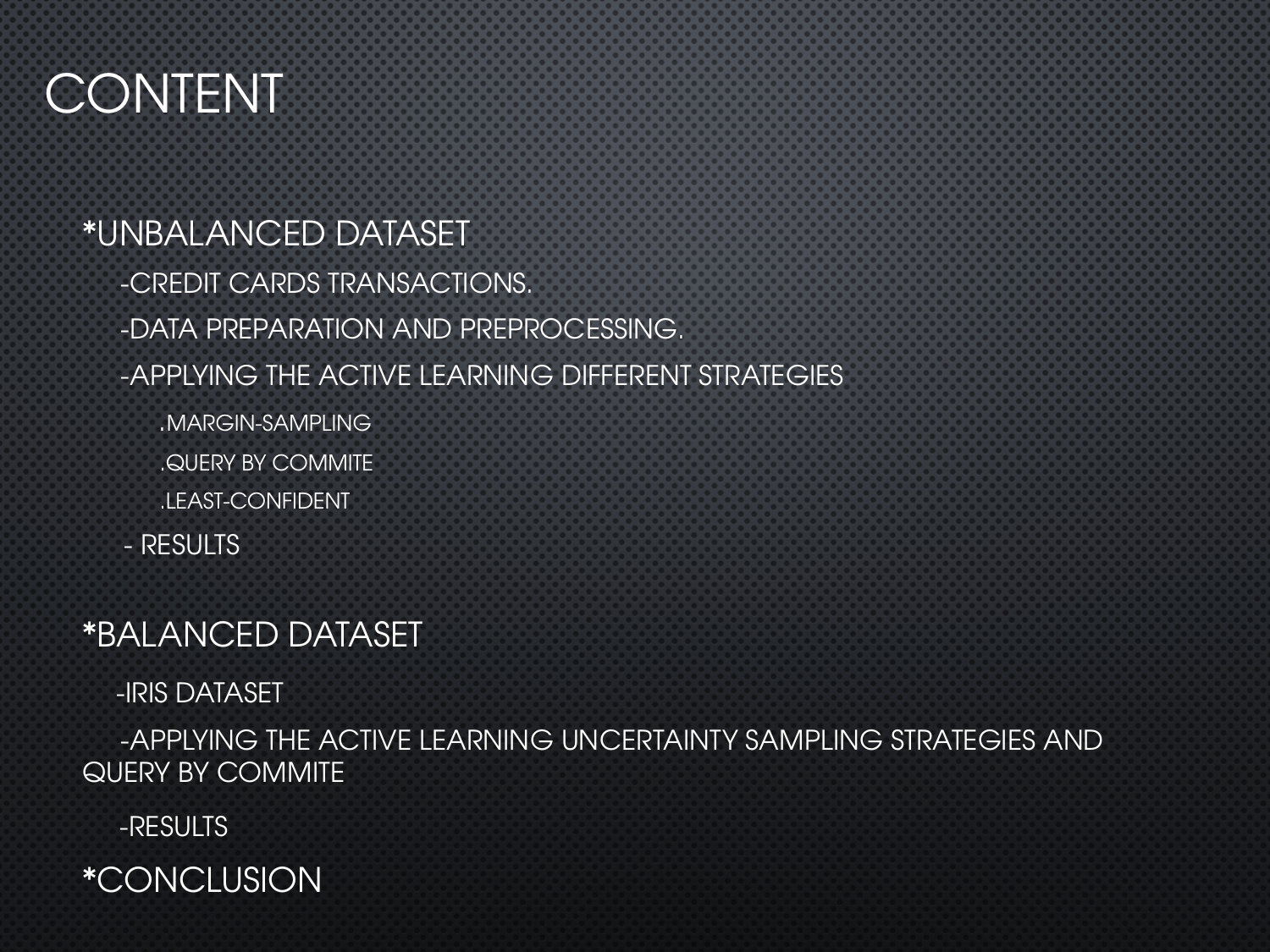

# content
*Unbalanced dataset
     -Credit cards transactions.
     -Data preparation and preprocessing.
     -Applying the active learning different strategies
          .margin-sampling
             .query by commite
             .least-confident
       - Results

*Balanced dataset
    -Iris dataset
     -Applying the active learning uncertainty sampling strategies and query by commite
    -Results
*Conclusion